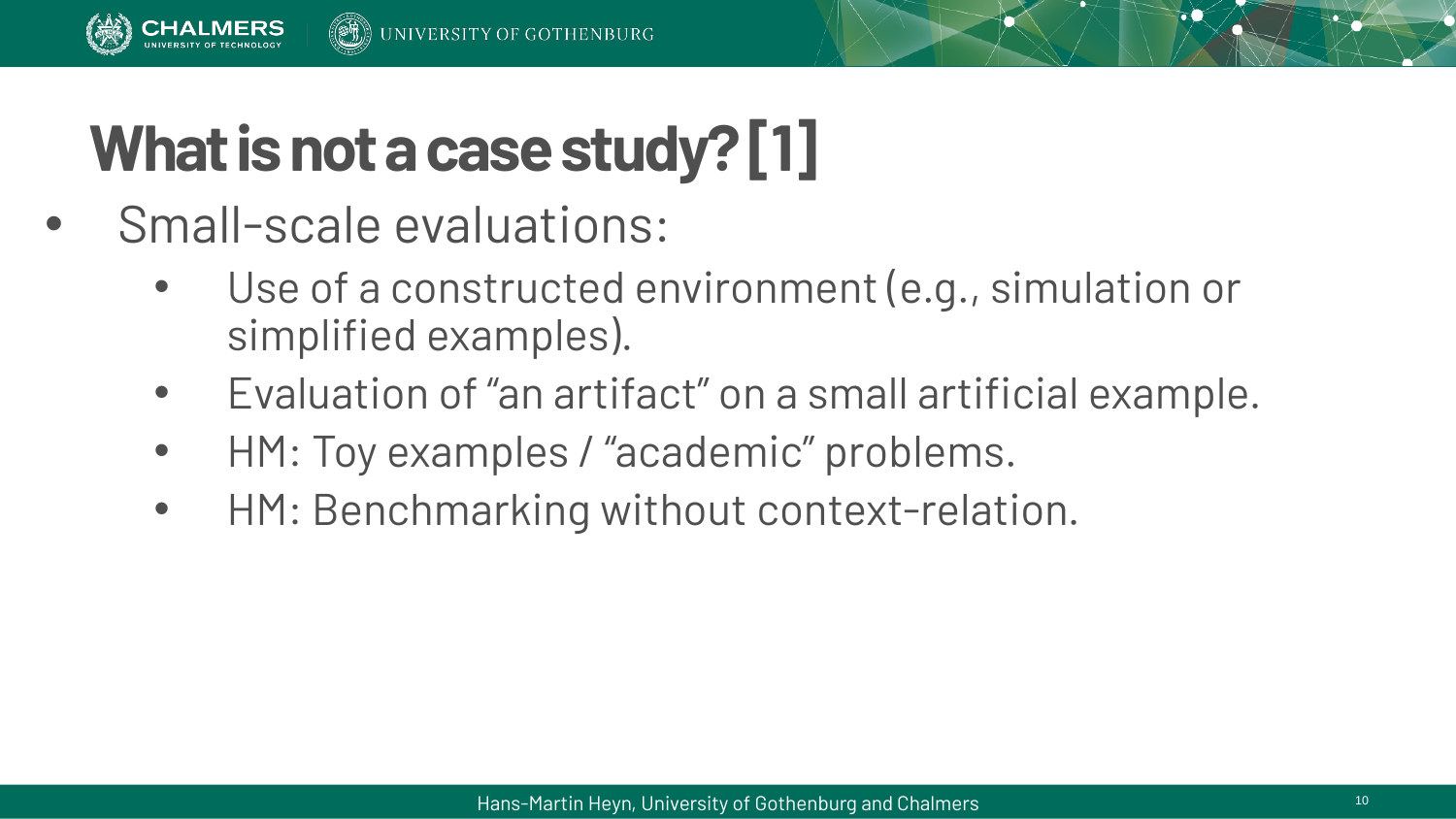

# What is not a case study? [1]
Small-scale evaluations:
Use of a constructed environment (e.g., simulation or simplified examples).
Evaluation of “an artifact” on a small artificial example.
HM: Toy examples / “academic” problems.
HM: Benchmarking without context-relation.
Hans-Martin Heyn, University of Gothenburg and Chalmers
10